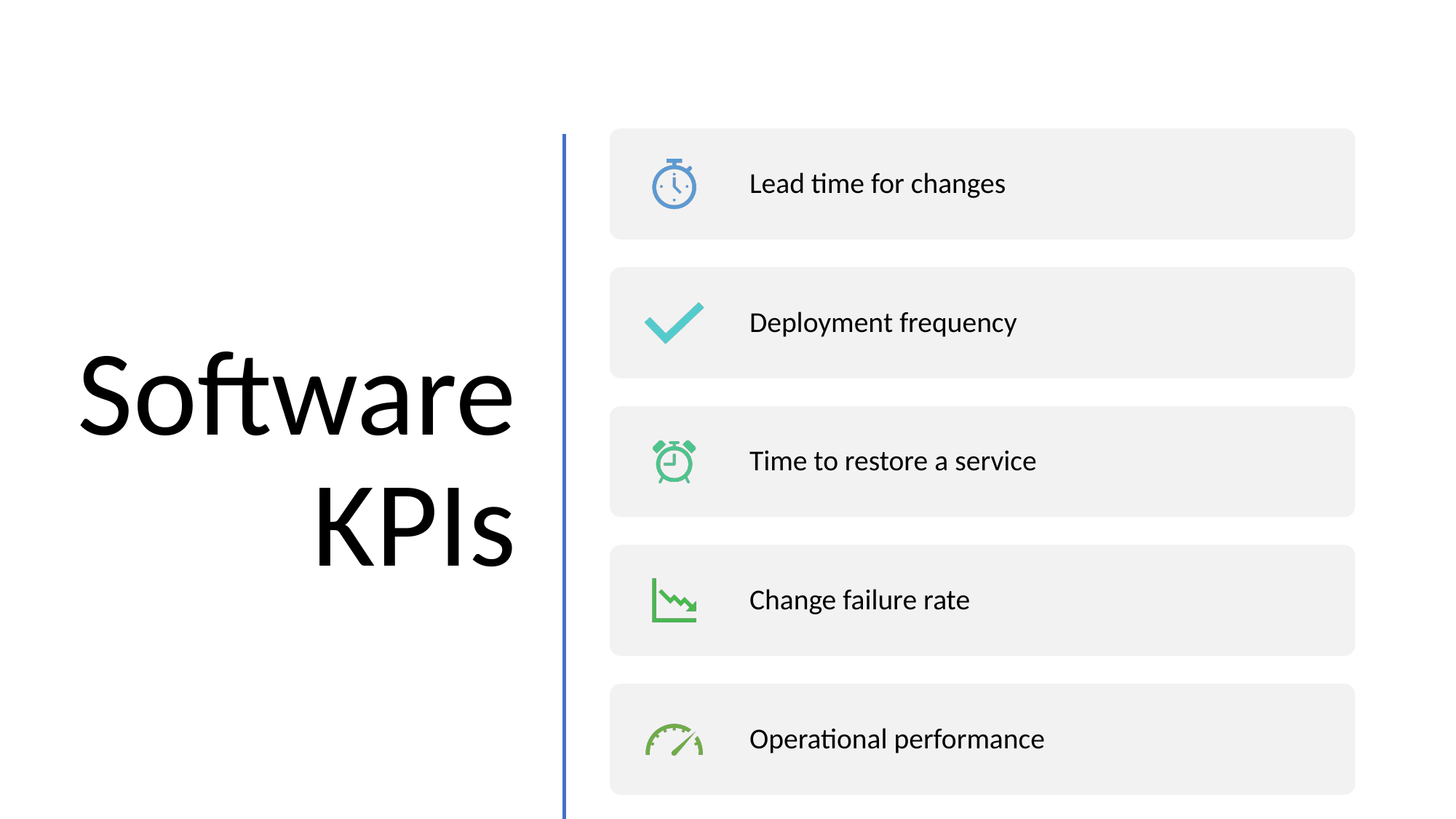

# Software KPIs
Lead time for changes
Deployment frequency
Time to restore a service
Change failure rate
Operational performance